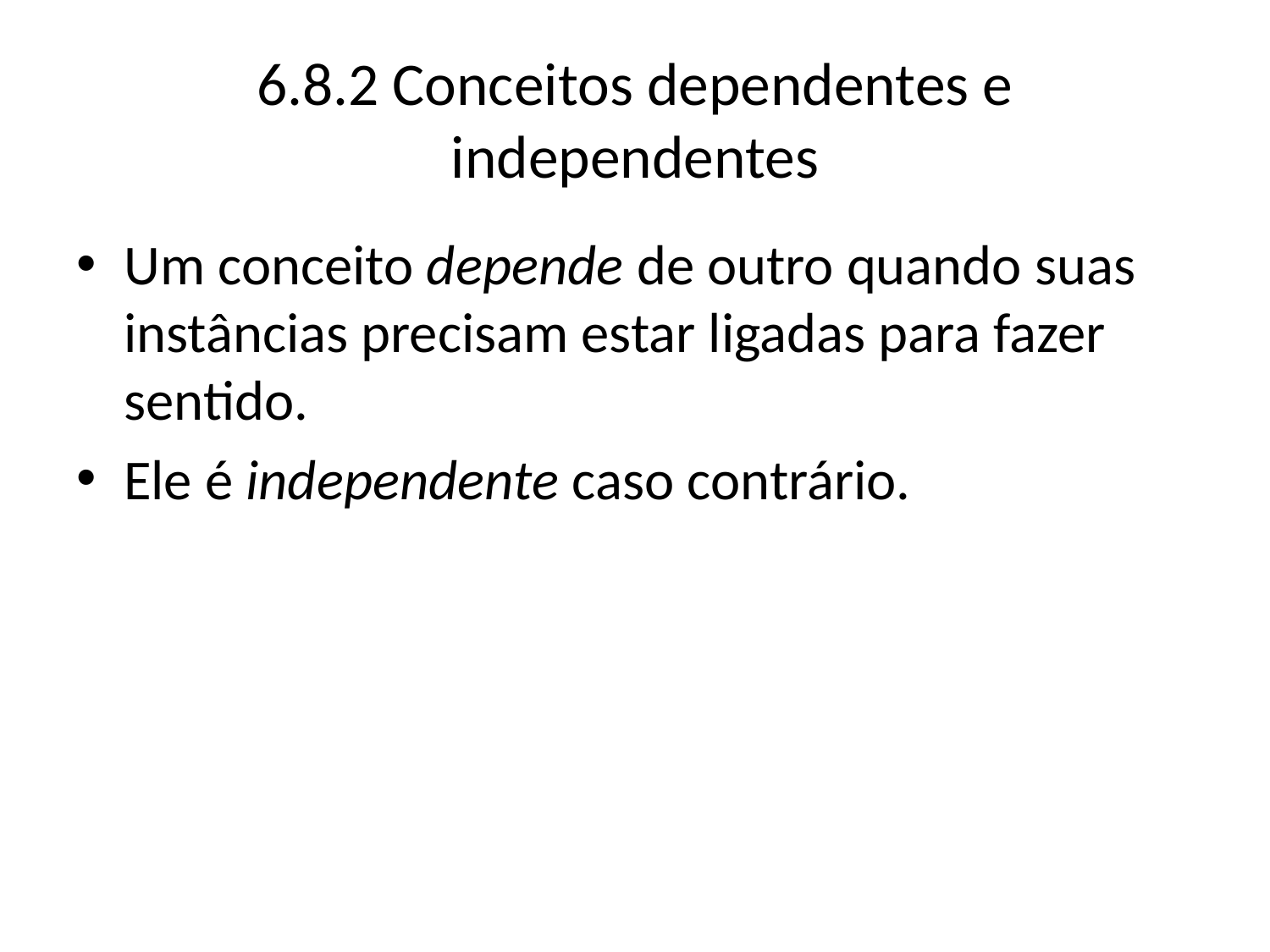

# 6.8.2 Conceitos dependentes e independentes
Um conceito depende de outro quando suas instâncias precisam estar ligadas para fazer sentido.
Ele é independente caso contrário.